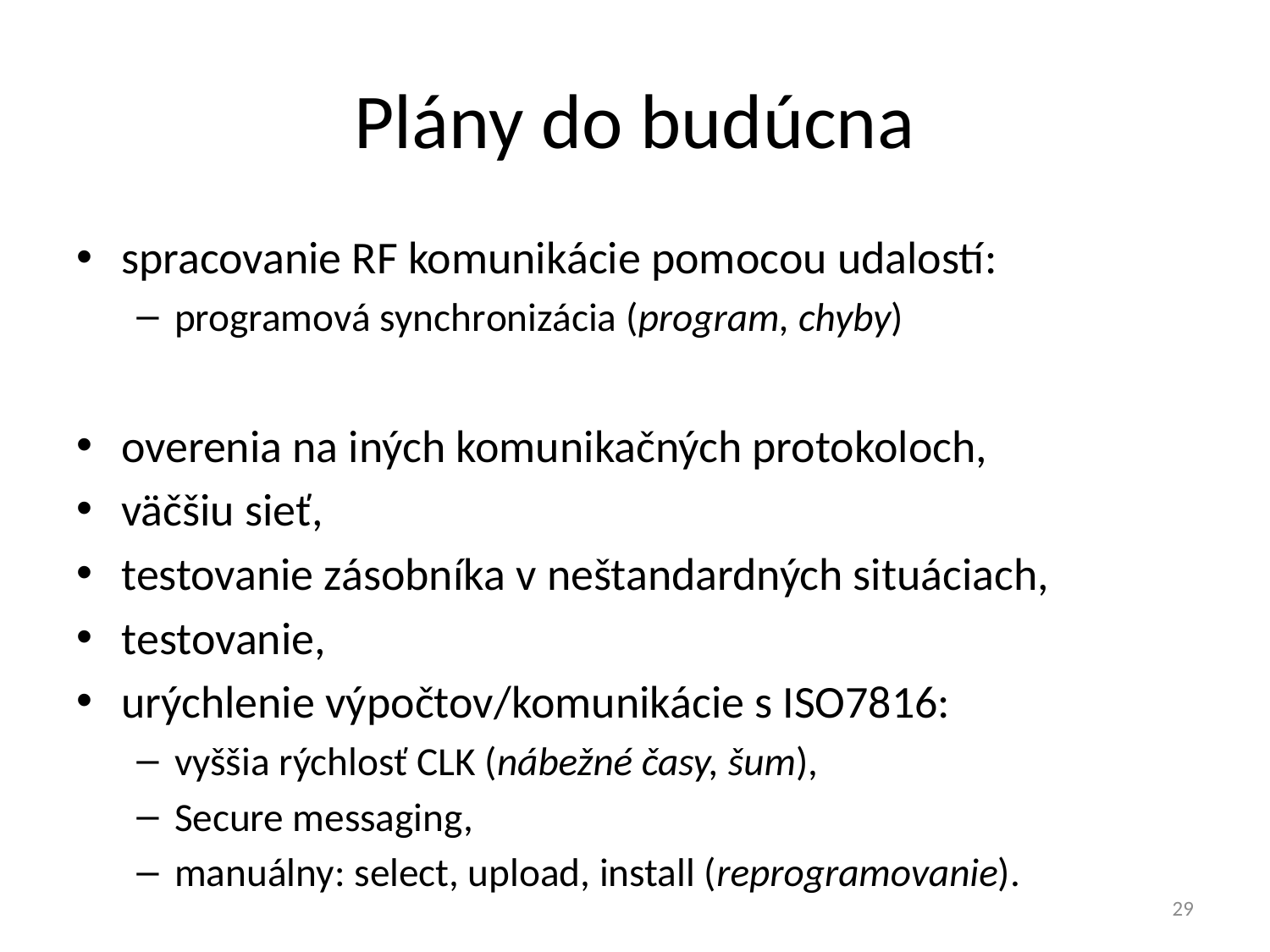

# Plány do budúcna
spracovanie RF komunikácie pomocou udalostí:
programová synchronizácia (program, chyby)

overenia na iných komunikačných protokoloch,
väčšiu sieť,
testovanie zásobníka v neštandardných situáciach,
testovanie,
urýchlenie výpočtov/komunikácie s ISO7816:
vyššia rýchlosť CLK (nábežné časy, šum),
Secure messaging,
manuálny: select, upload, install (reprogramovanie).

29